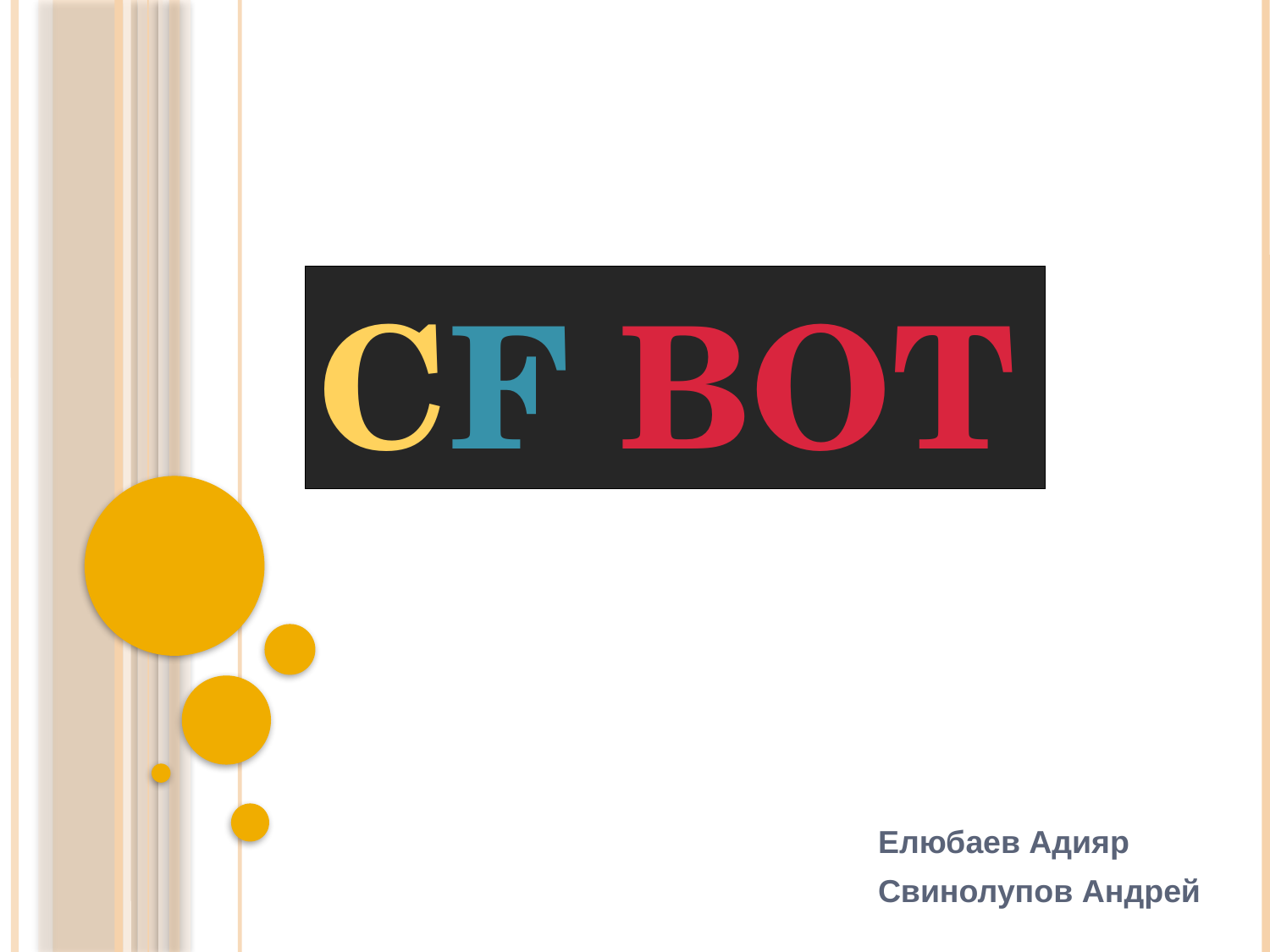

# CF BOT
Елюбаев Адияр
Свинолупов Андрей